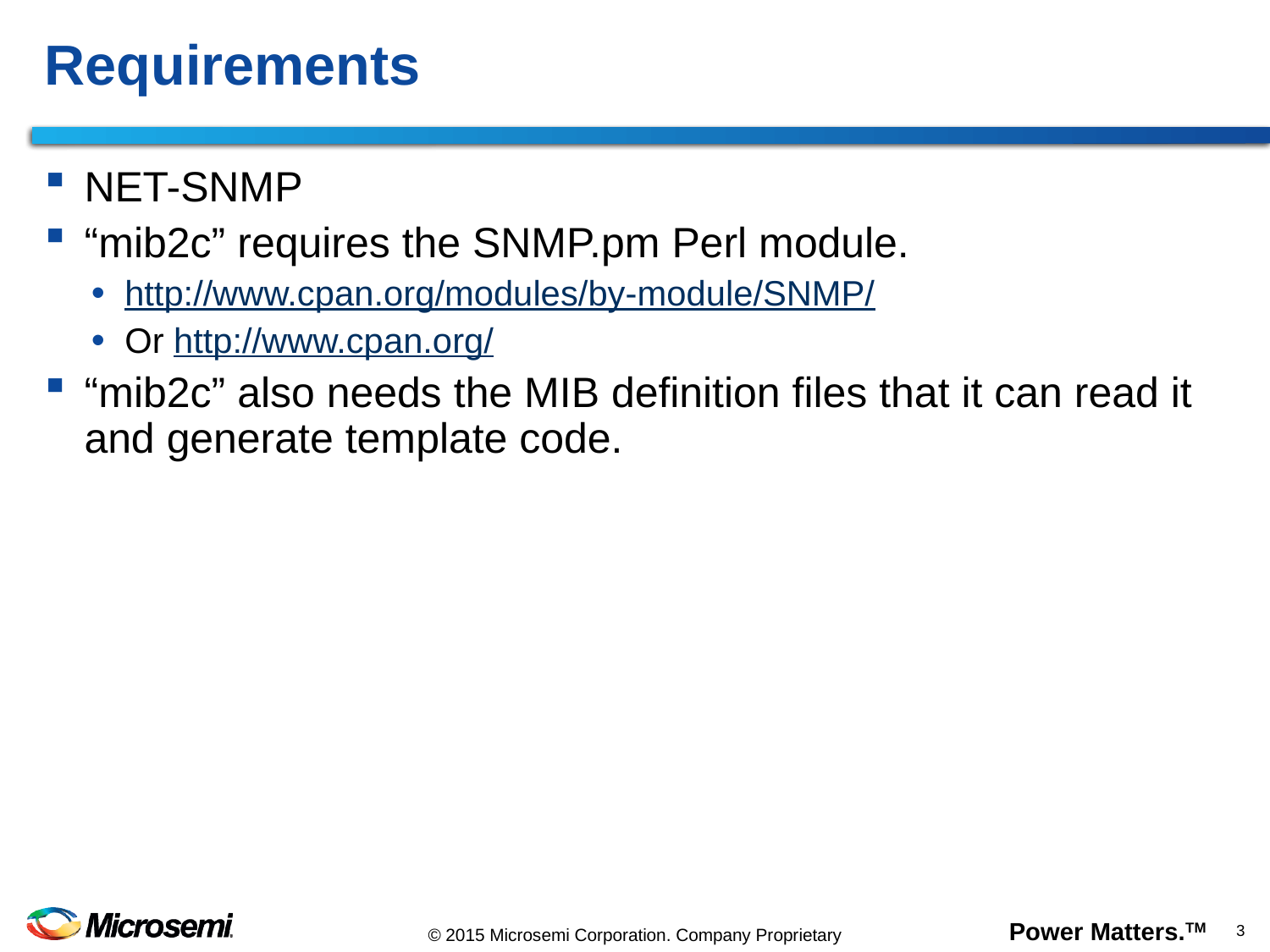

# Requirements
NET-SNMP
“mib2c” requires the SNMP.pm Perl module.
http://www.cpan.org/modules/by-module/SNMP/
Or http://www.cpan.org/
“mib2c” also needs the MIB definition files that it can read it and generate template code.